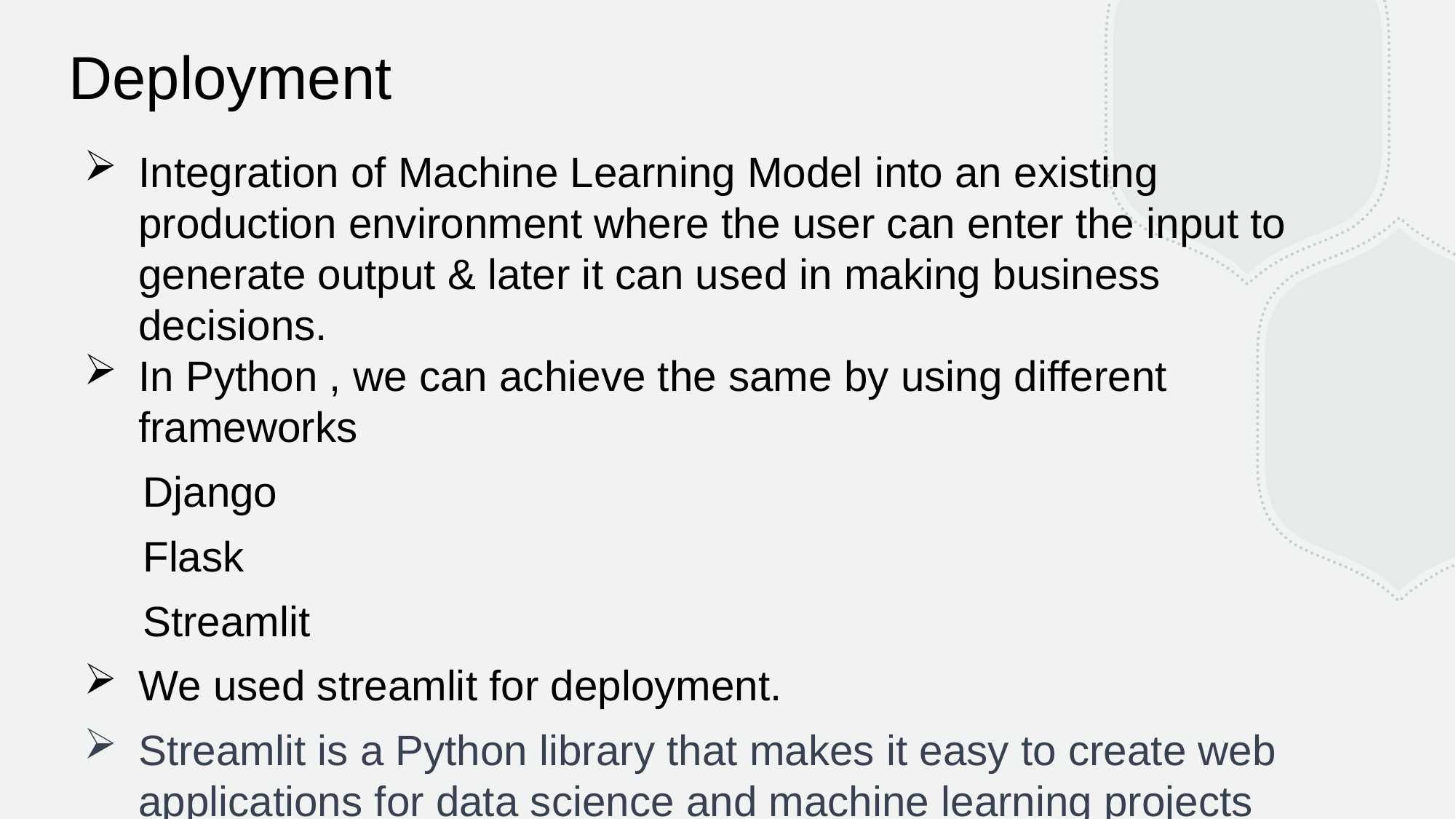

Deployment

Integration of Machine Learning Model into an existing production environment where the user can enter the input to generate output & later it can used in making business decisions.
In Python , we can achieve the same by using different frameworks
     Django
     Flask
     Streamlit
We used streamlit for deployment.
Streamlit is a Python library that makes it easy to create web applications for data science and machine learning projects with minimal effort.